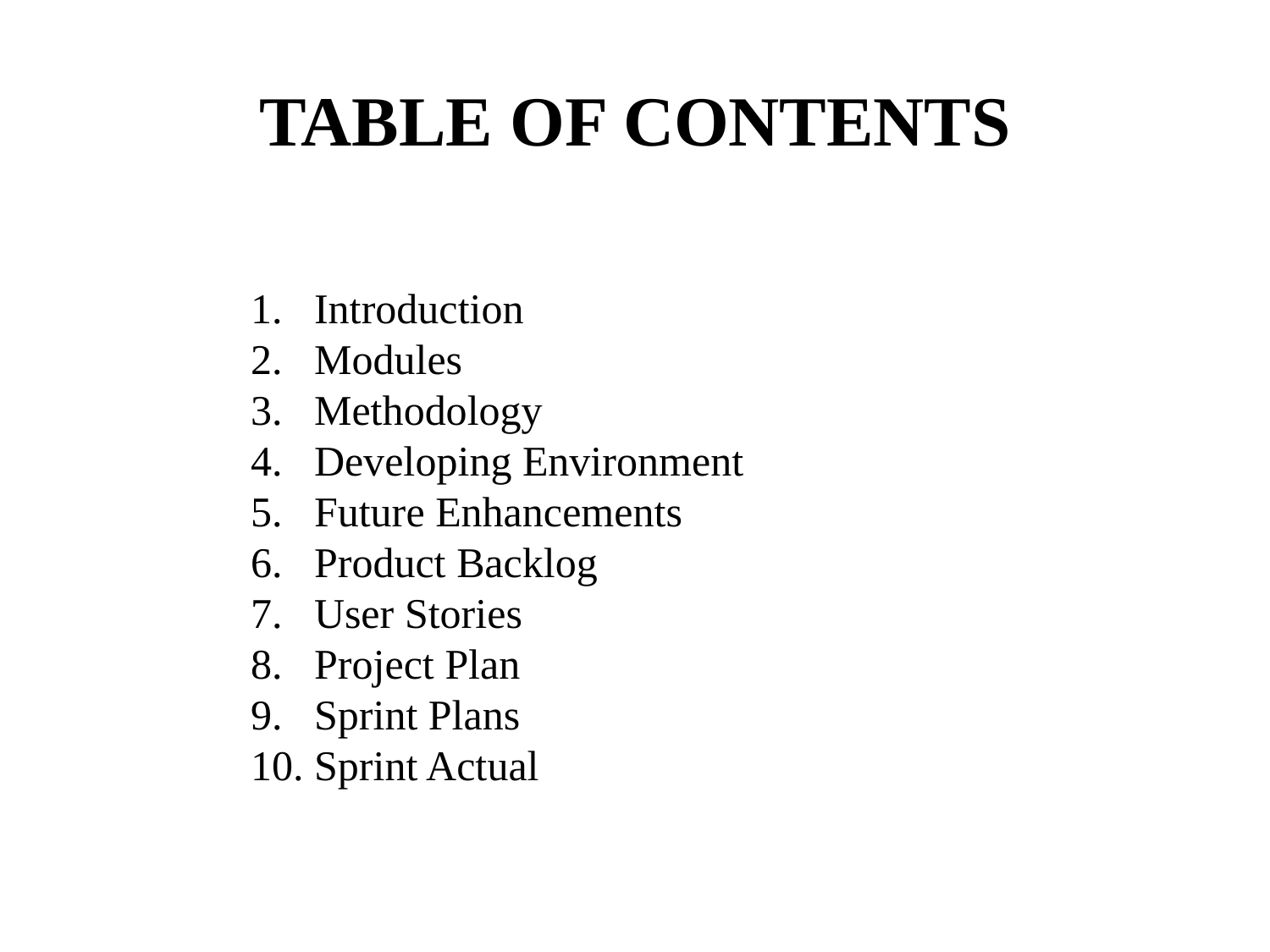

# TABLE OF CONTENTS
Introduction
Modules
Methodology
Developing Environment
Future Enhancements
Product Backlog
User Stories
Project Plan
Sprint Plans
Sprint Actual